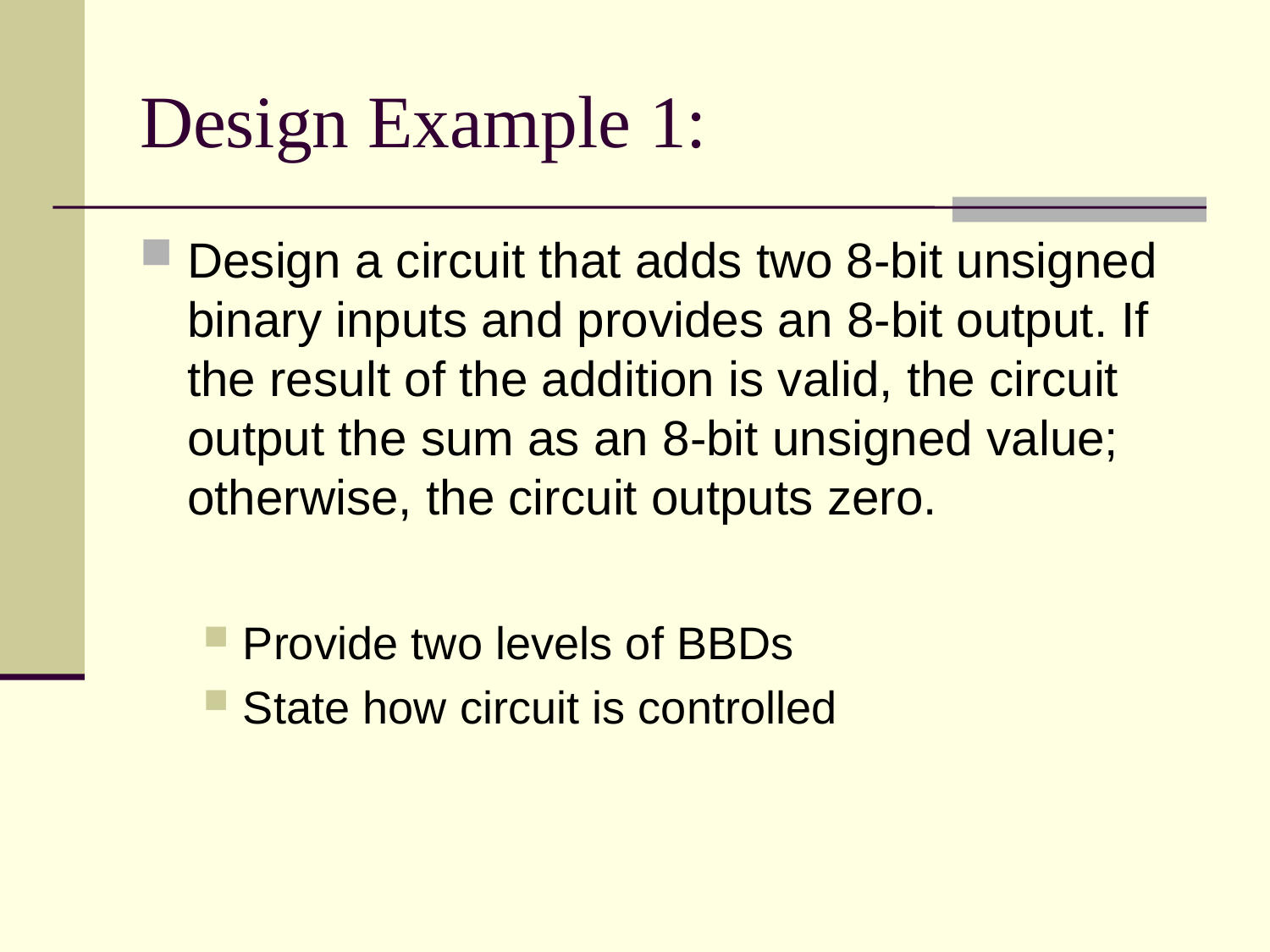

# Design Example 1:
Design a circuit that adds two 8-bit unsigned binary inputs and provides an 8-bit output. If the result of the addition is valid, the circuit output the sum as an 8-bit unsigned value; otherwise, the circuit outputs zero.

Provide two levels of BBDs
State how circuit is controlled